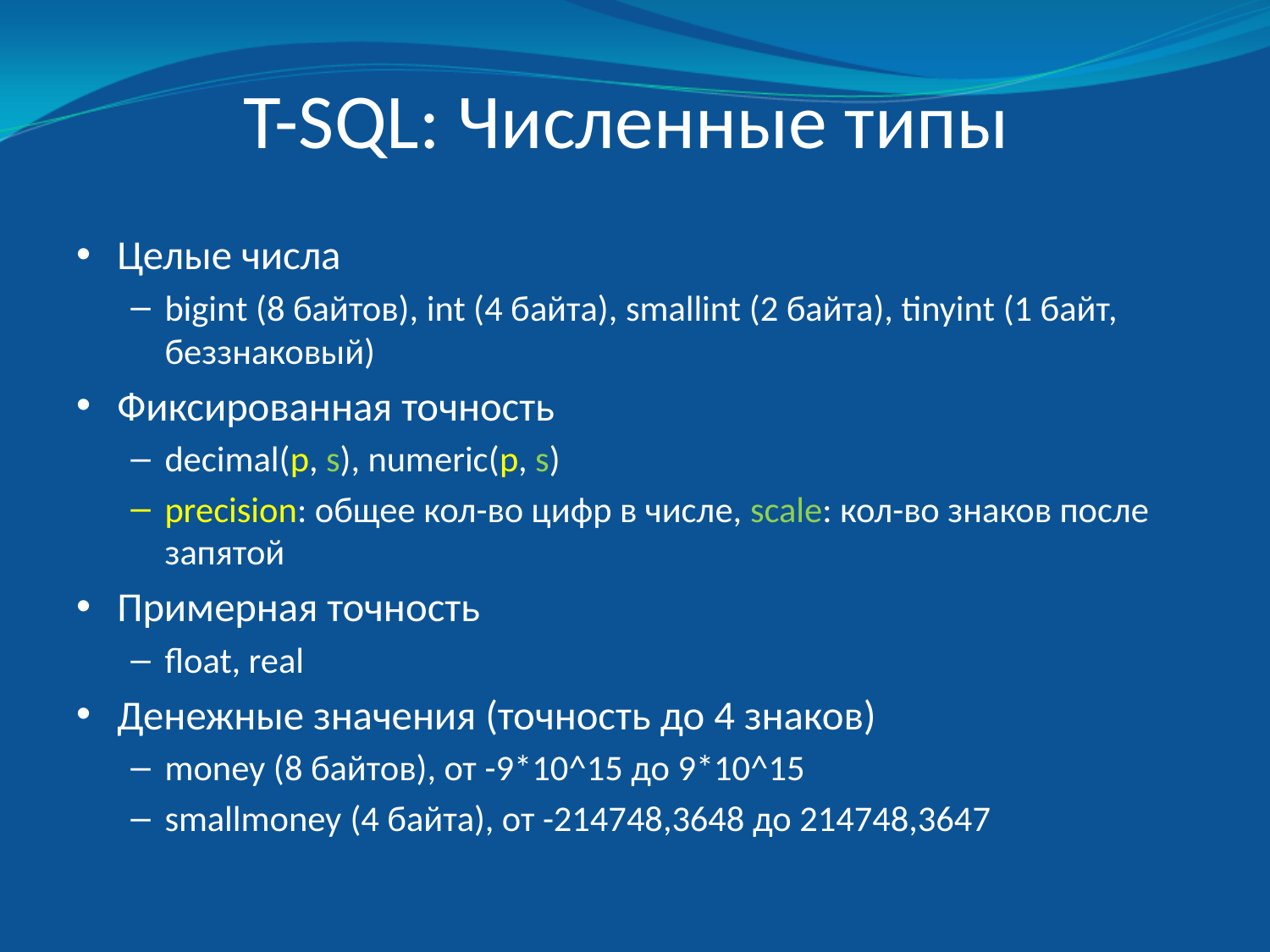

# T-SQL: Численные типы
Целые числа
bigint (8 байтов), int (4 байта), smallint (2 байта), tinyint (1 байт, беззнаковый)
Фиксированная точность
decimal(p, s), numeric(p, s)
precision: общее кол-во цифр в числе, scale: кол-во знаков после запятой
Примерная точность
float, real
Денежные значения (точность до 4 знаков)
money (8 байтов), от -9*10^15 до 9*10^15
smallmoney (4 байта), от -214748,3648 до 214748,3647